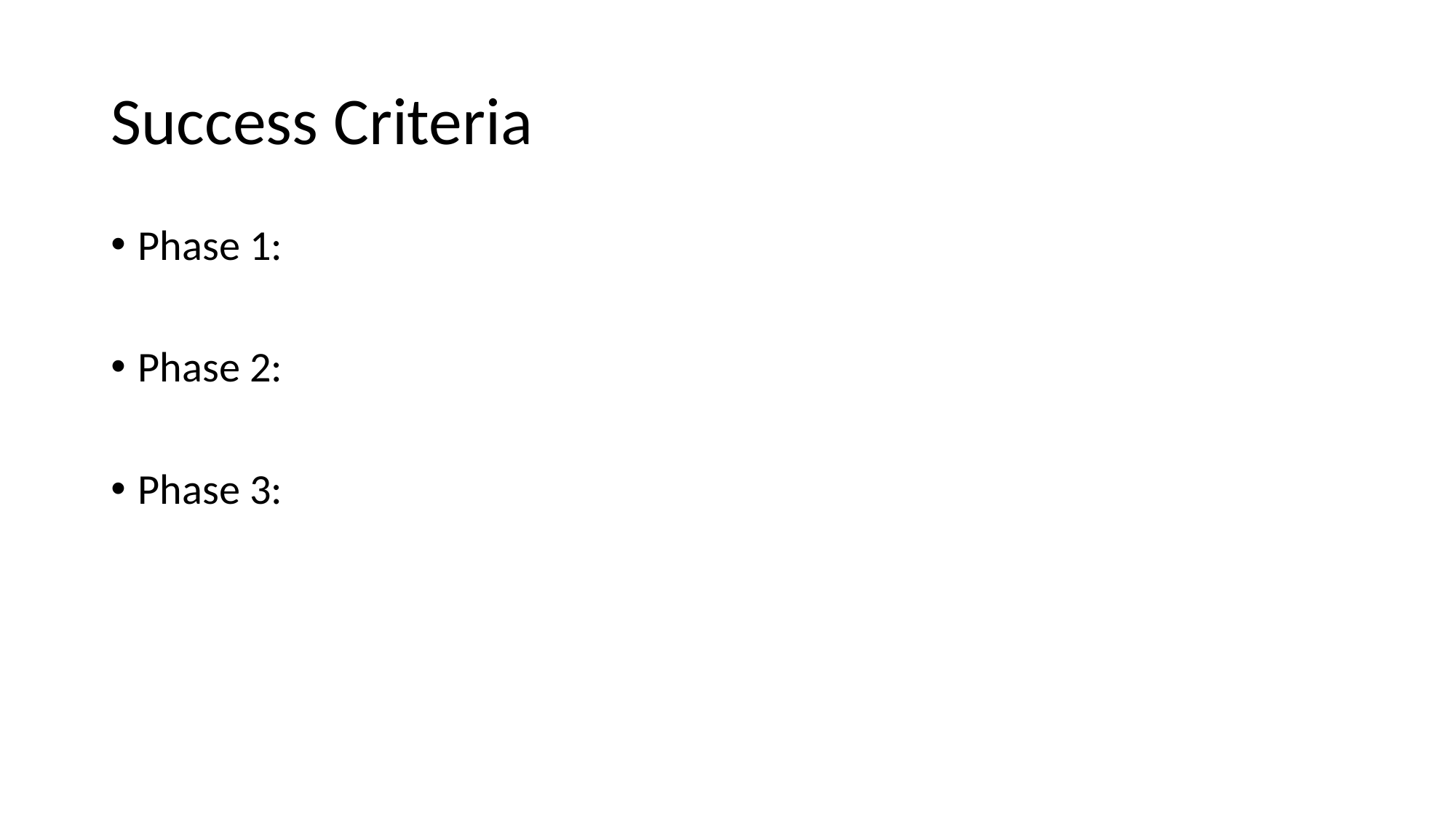

# Success Criteria
Phase 1:

Phase 2:

Phase 3: